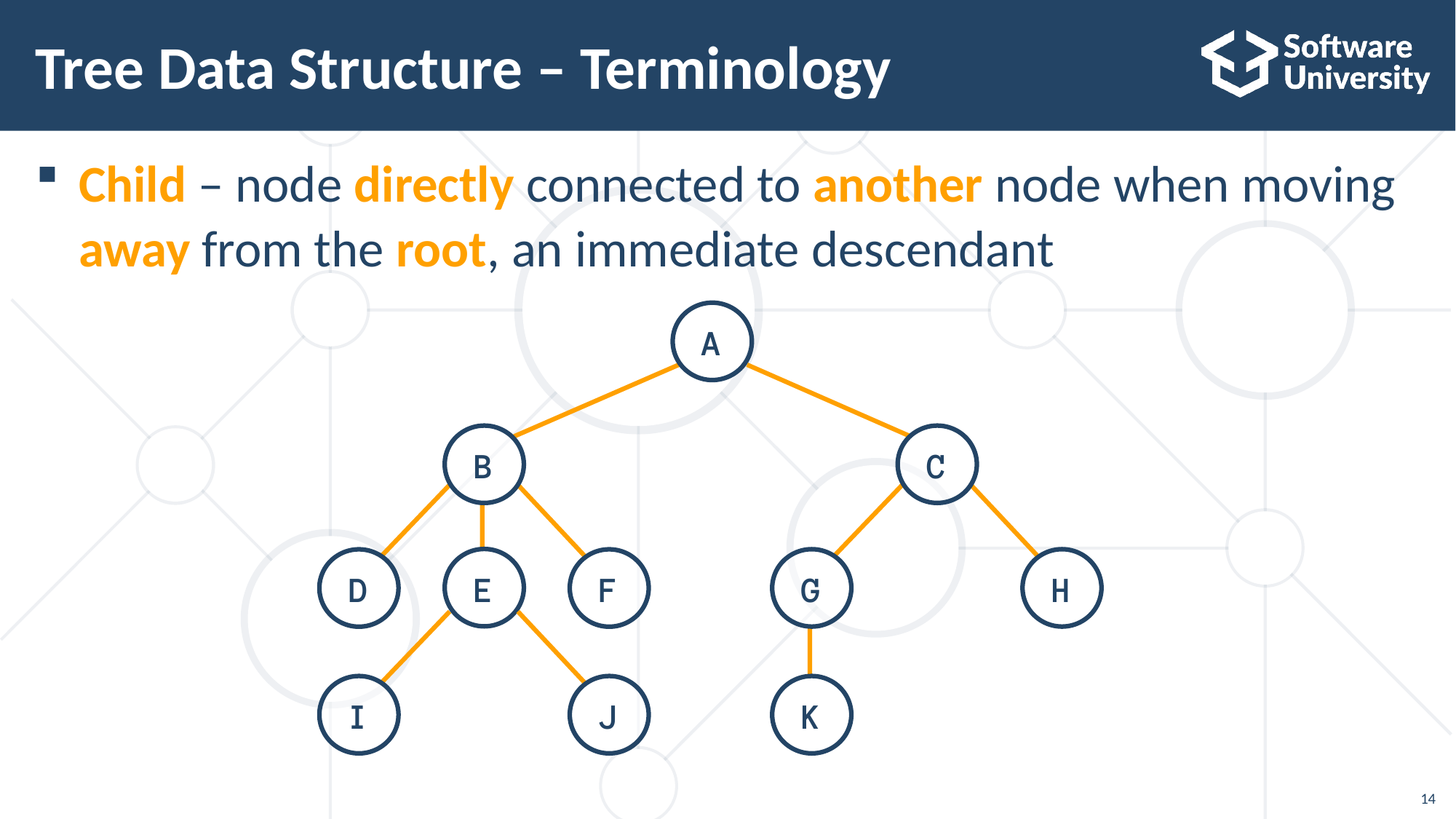

# Tree Data Structure – Terminology
Child – node directly connected to another node when moving away from the root, an immediate descendant
A

B
C

E
G
H
D
F

I
J
K
14